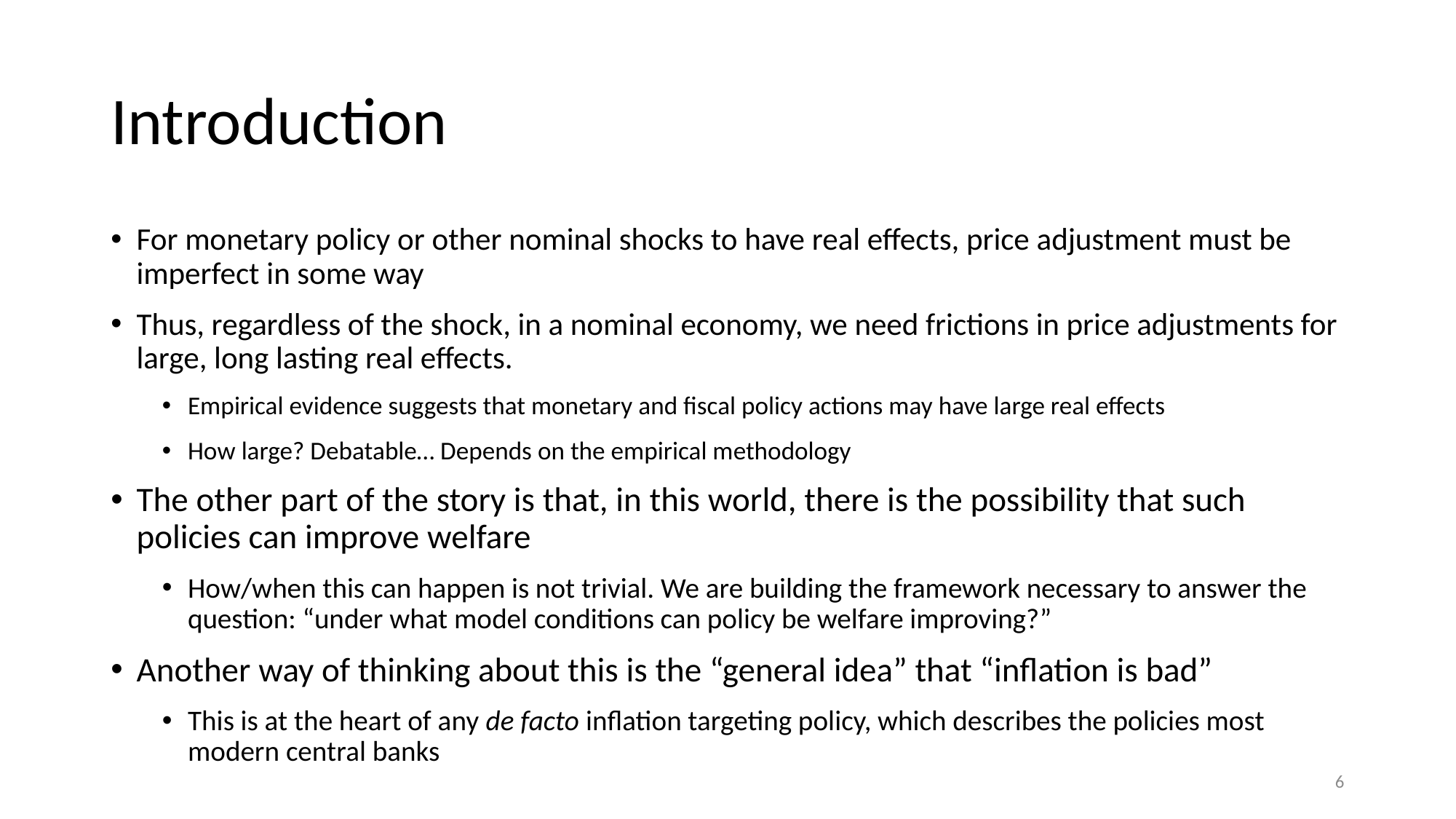

# Introduction
For monetary policy or other nominal shocks to have real effects, price adjustment must be imperfect in some way
Thus, regardless of the shock, in a nominal economy, we need frictions in price adjustments for large, long lasting real effects.
Empirical evidence suggests that monetary and fiscal policy actions may have large real effects
How large? Debatable… Depends on the empirical methodology
The other part of the story is that, in this world, there is the possibility that such policies can improve welfare
How/when this can happen is not trivial. We are building the framework necessary to answer the question: “under what model conditions can policy be welfare improving?”
Another way of thinking about this is the “general idea” that “inflation is bad”
This is at the heart of any de facto inflation targeting policy, which describes the policies most modern central banks

6